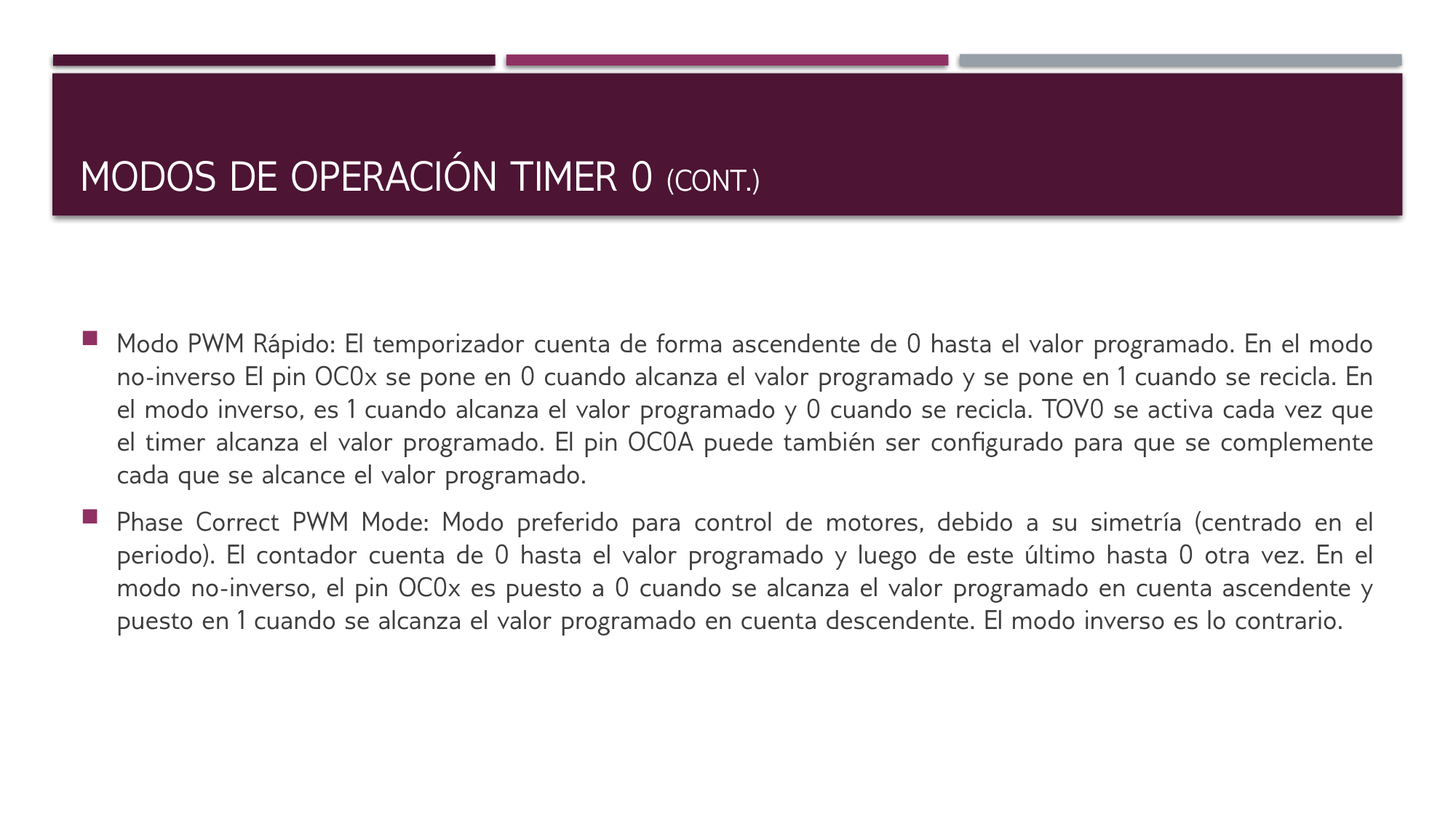

# Modos de operación timer 0 (cont.)
Modo PWM Rápido: El temporizador cuenta de forma ascendente de 0 hasta el valor programado. En el modo no-inverso El pin OC0x se pone en 0 cuando alcanza el valor programado y se pone en 1 cuando se recicla. En el modo inverso, es 1 cuando alcanza el valor programado y 0 cuando se recicla. TOV0 se activa cada vez que el timer alcanza el valor programado. El pin OC0A puede también ser configurado para que se complemente cada que se alcance el valor programado.
Phase Correct PWM Mode: Modo preferido para control de motores, debido a su simetría (centrado en el periodo). El contador cuenta de 0 hasta el valor programado y luego de este último hasta 0 otra vez. En el modo no-inverso, el pin OC0x es puesto a 0 cuando se alcanza el valor programado en cuenta ascendente y puesto en 1 cuando se alcanza el valor programado en cuenta descendente. El modo inverso es lo contrario.